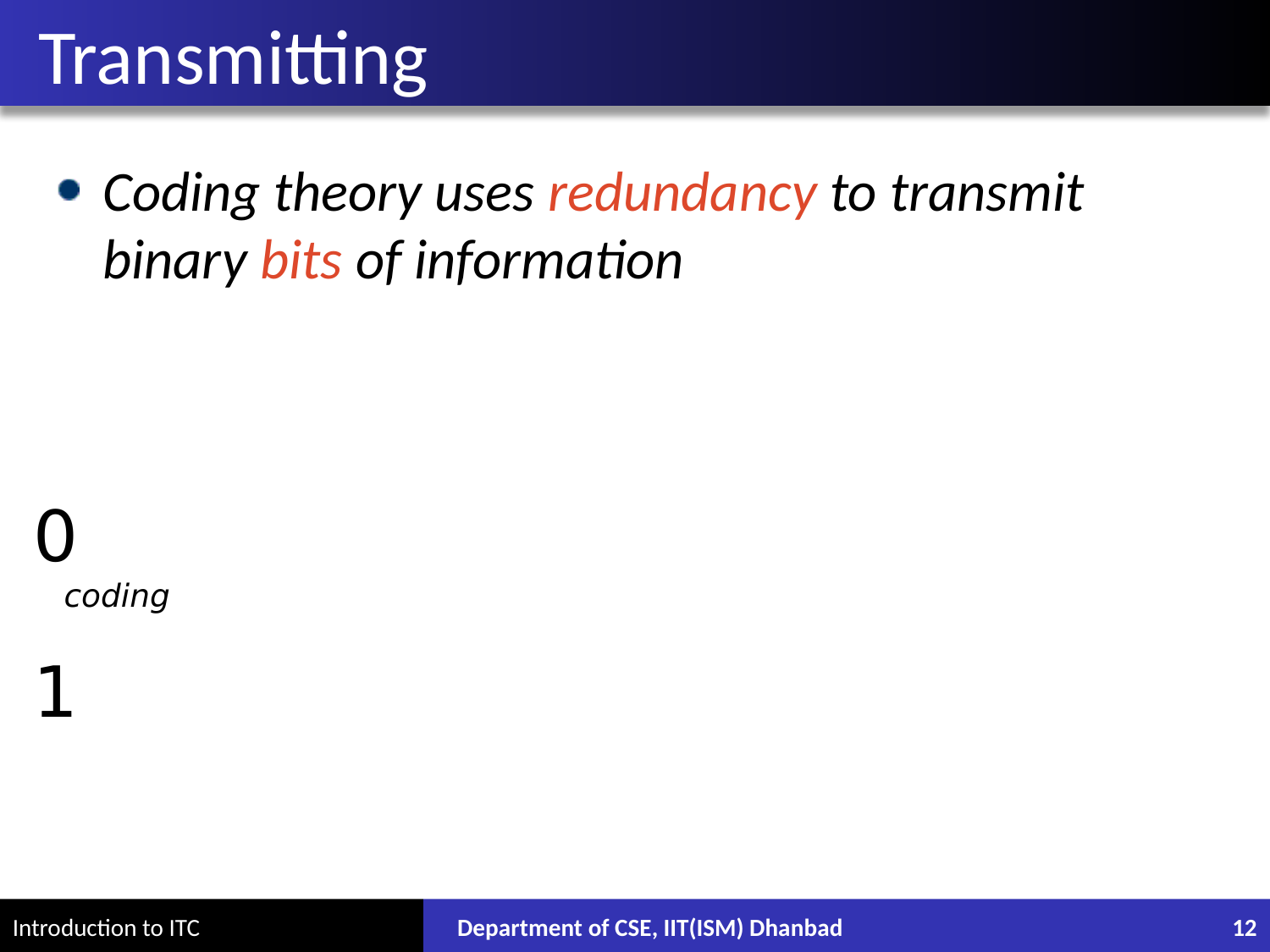

# Transmitting
Coding theory uses redundancy to transmit binary bits of information

0
   coding

1
Department of CSE, IIT(ISM) Dhanbad
12